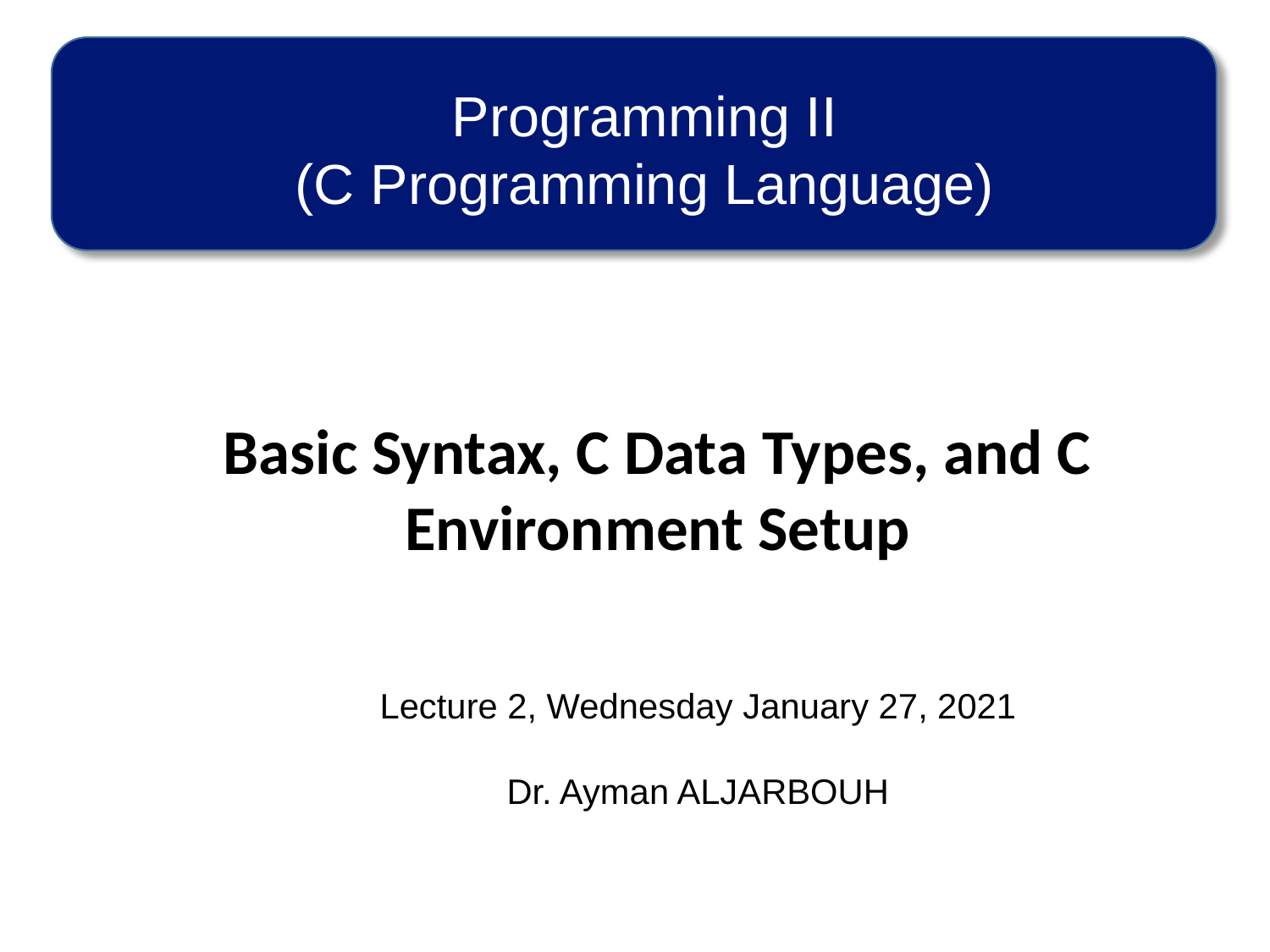

Programming II
(C Programming Language)
Basic Syntax, C Data Types, and C Environment Setup
Lecture 2, Wednesday January 27, 2021

Dr. Ayman ALJARBOUH